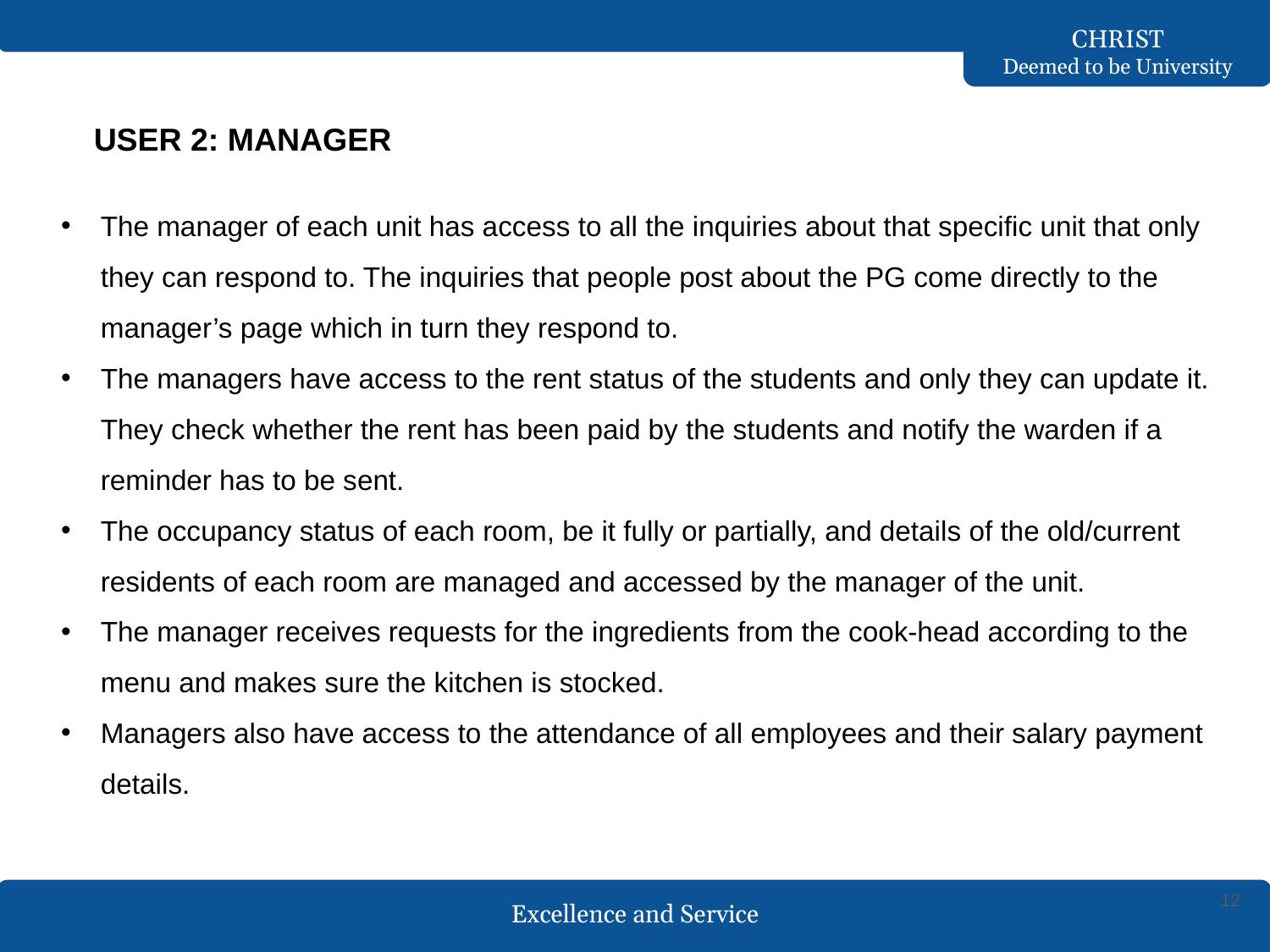

USER 2: MANAGER
The manager of each unit has access to all the inquiries about that specific unit that only they can respond to. The inquiries that people post about the PG come directly to the manager’s page which in turn they respond to.
The managers have access to the rent status of the students and only they can update it. They check whether the rent has been paid by the students and notify the warden if a reminder has to be sent.
The occupancy status of each room, be it fully or partially, and details of the old/current residents of each room are managed and accessed by the manager of the unit.
The manager receives requests for the ingredients from the cook-head according to the menu and makes sure the kitchen is stocked.
Managers also have access to the attendance of all employees and their salary payment details.

12